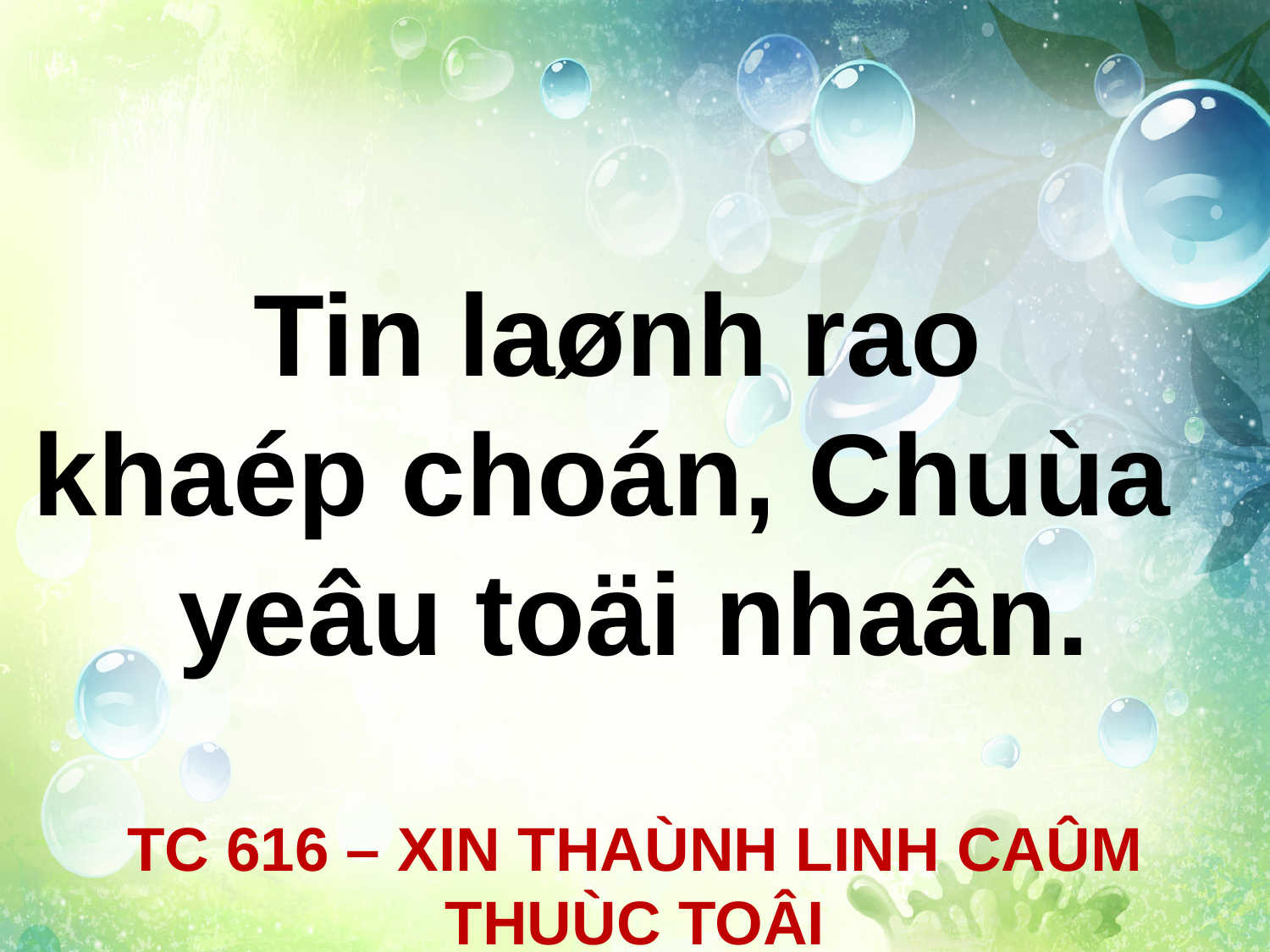

Tin laønh rao
khaép choán, Chuùa
yeâu toäi nhaân.
TC 616 – XIN THAÙNH LINH CAÛM THUÙC TOÂI